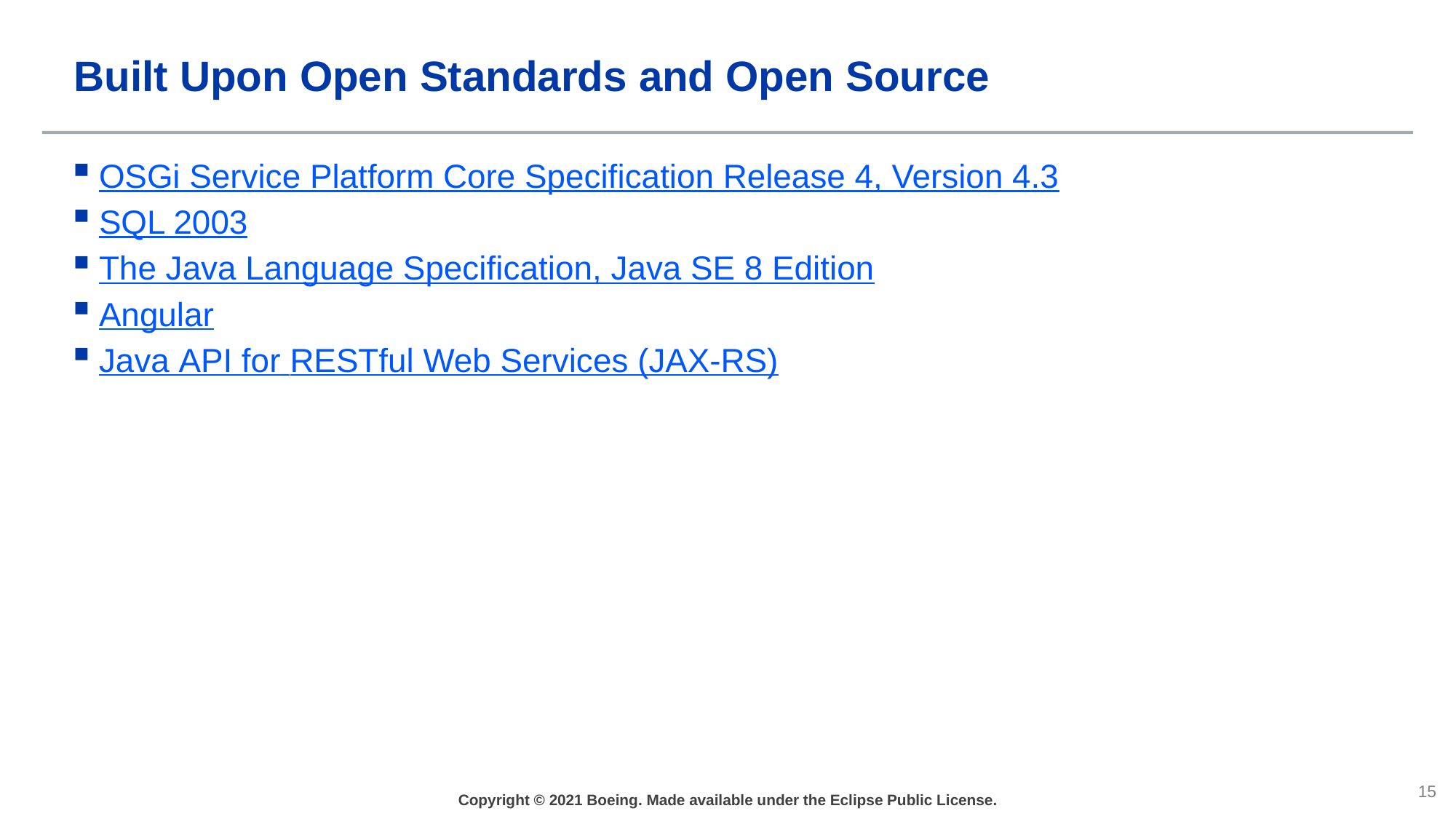

# Built Upon Open Standards and Open Source
OSGi Service Platform Core Specification Release 4, Version 4.3
SQL 2003
The Java Language Specification, Java SE 8 Edition
Angular
Java API for RESTful Web Services (JAX-RS)

Copyright © 2021 Boeing. Made available under the Eclipse Public License.